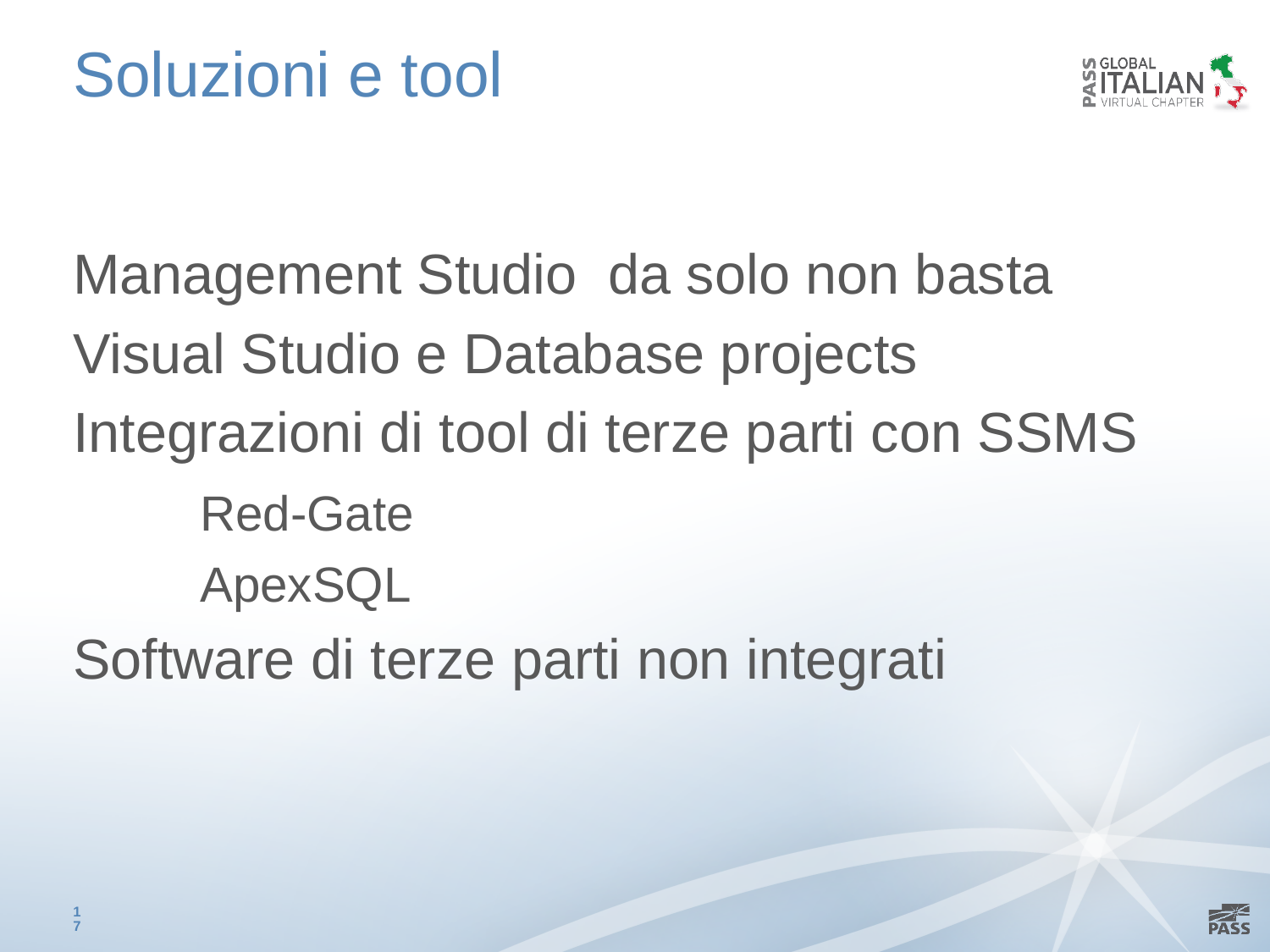

# Soluzioni e tool

Management Studio  da solo non basta
Visual Studio e Database projects
Integrazioni di tool di terze parti con SSMS
	Red-Gate
	ApexSQL
Software di terze parti non integrati

17